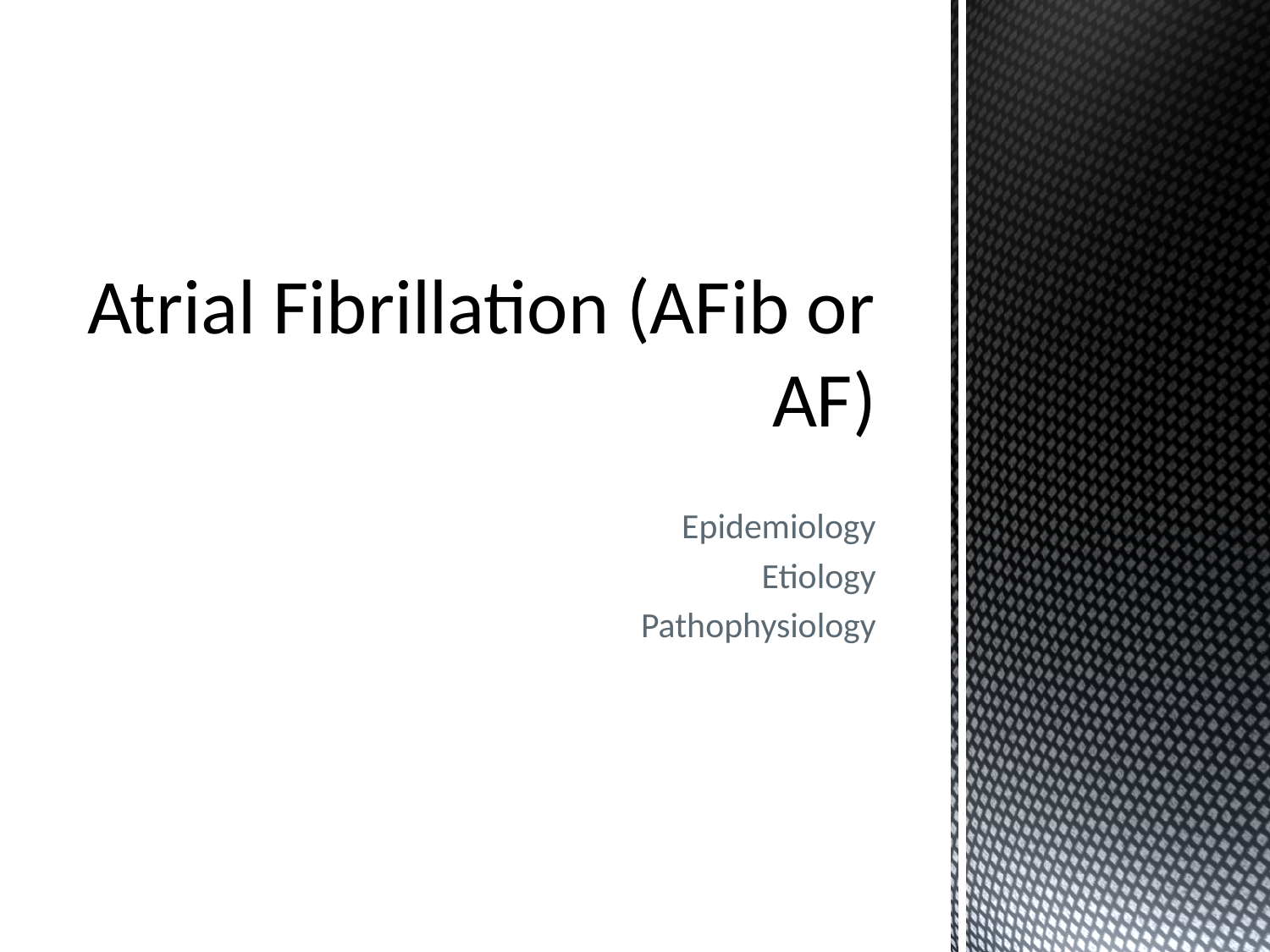

# Atrial Fibrillation (AFib or AF)
Epidemiology
Etiology
Pathophysiology